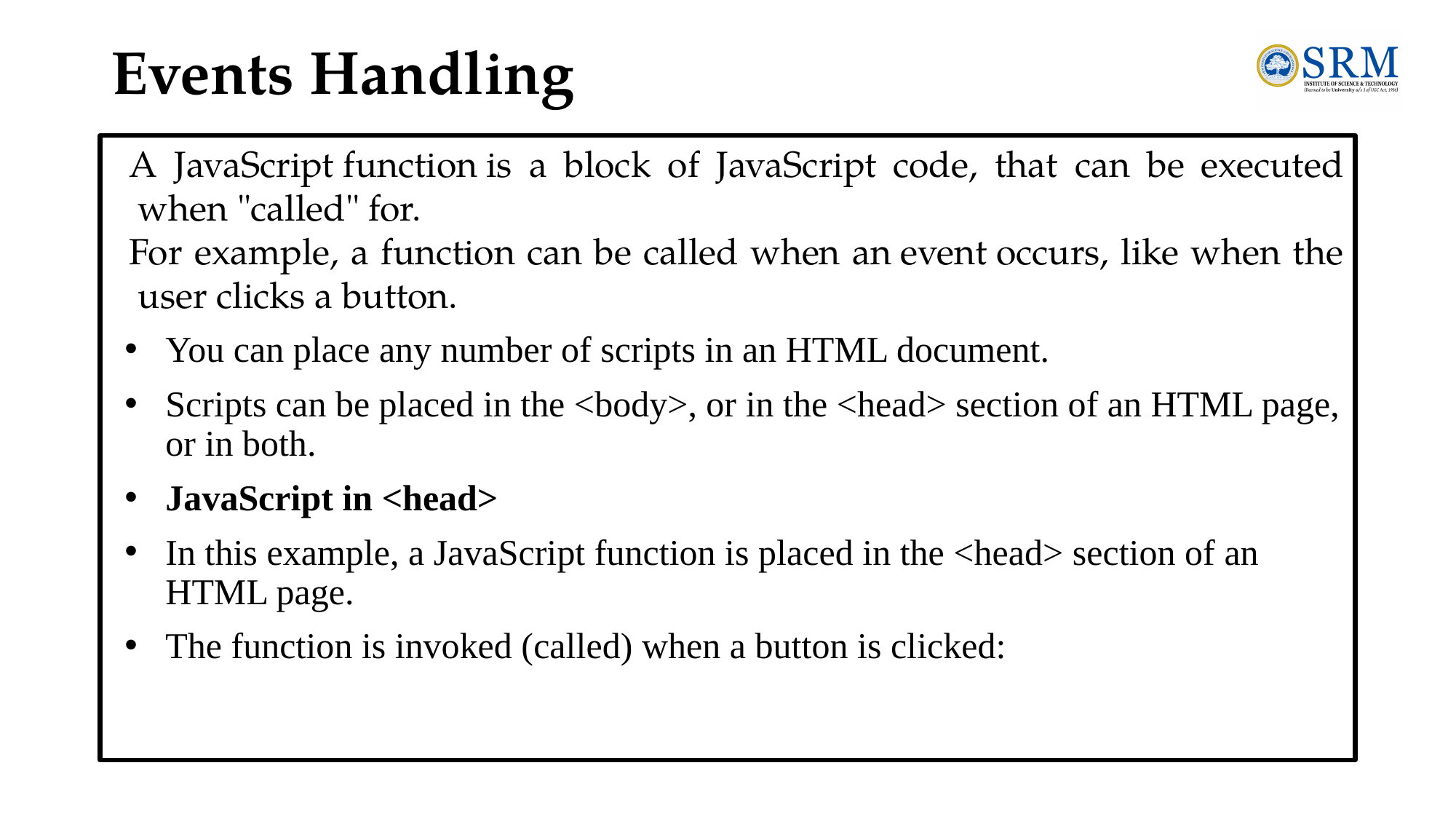

# Events Handling
A JavaScript function is a block of JavaScript code, that can be executed when "called" for.
For example, a function can be called when an event occurs, like when the user clicks a button.
You can place any number of scripts in an HTML document.
Scripts can be placed in the <body>, or in the <head> section of an HTML page, or in both.
JavaScript in <head>
In this example, a JavaScript function is placed in the <head> section of an HTML page.
The function is invoked (called) when a button is clicked: